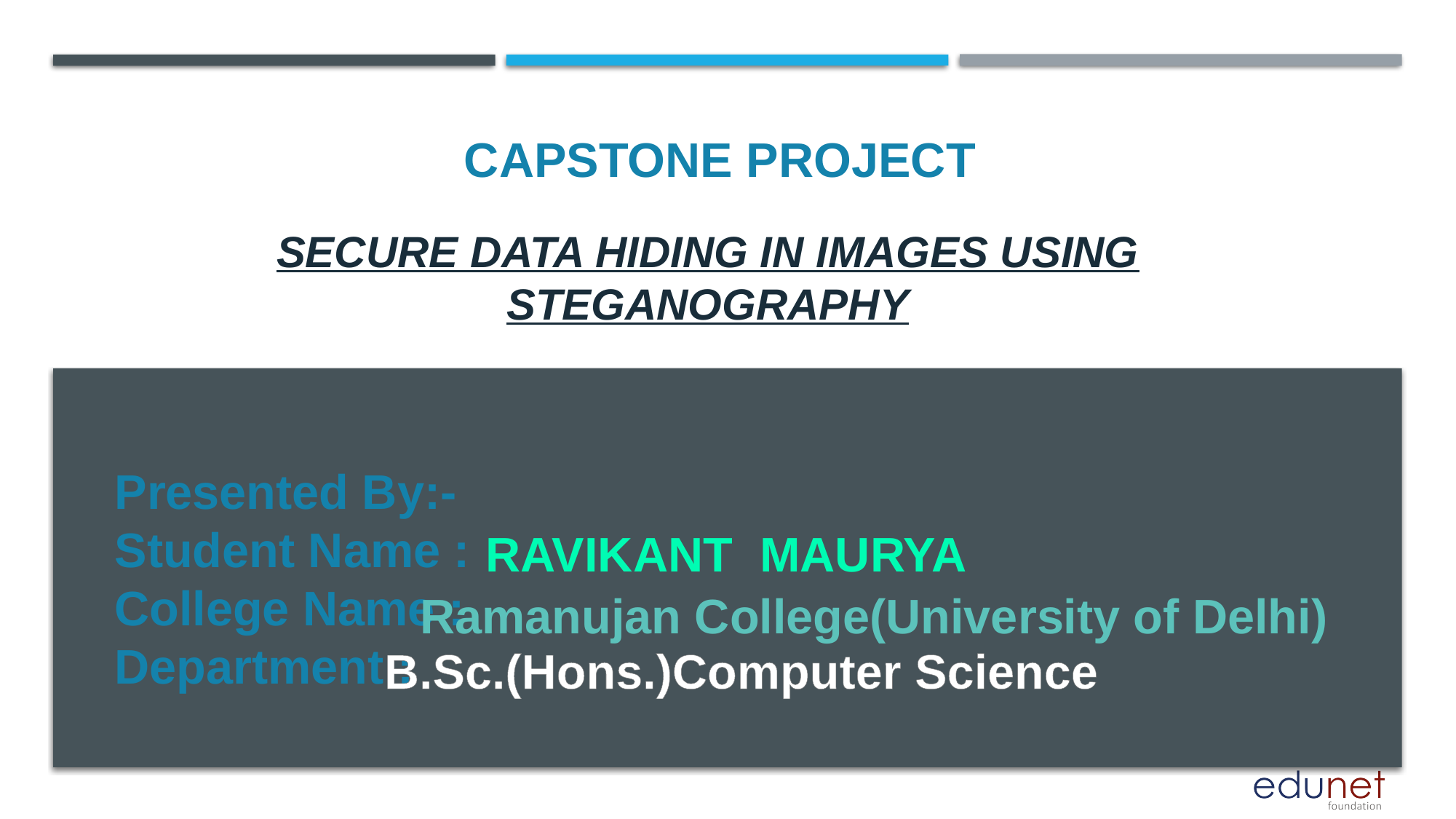

CAPSTONE PROJECT
# Secure Data Hiding in images using Steganography
Presented By:-
Student Name :
College Name :
Department :

Ravikant  Maurya
Ramanujan College(University of Delhi)
B.Sc.(Hons.)Computer Science